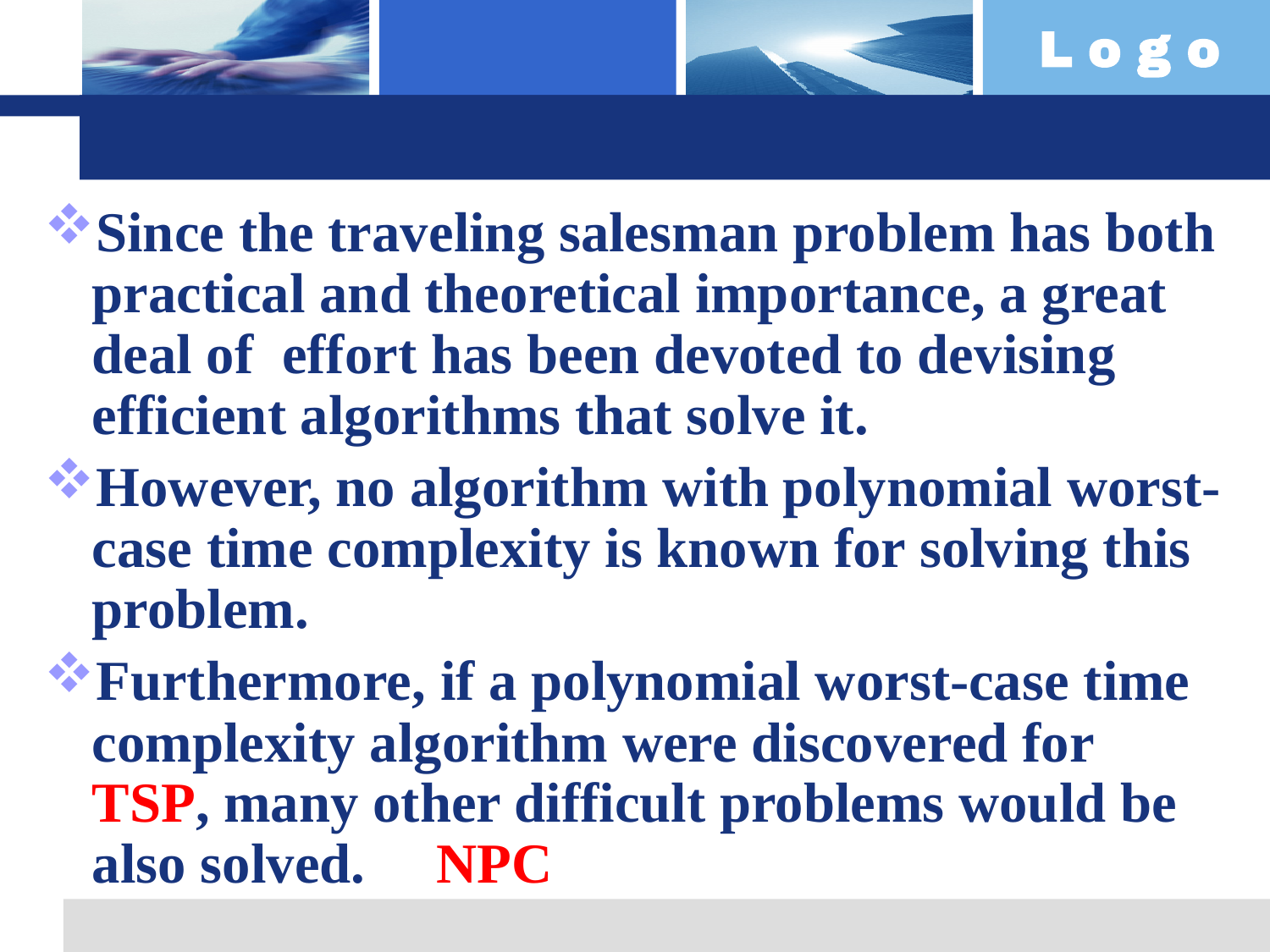

#
Since the traveling salesman problem has both practical and theoretical importance, a great deal of  effort has been devoted to devising efficient algorithms that solve it.
However, no algorithm with polynomial worst-case time complexity is known for solving this problem.
Furthermore, if a polynomial worst-case time complexity algorithm were discovered for TSP, many other difficult problems would be also solved.     NPC